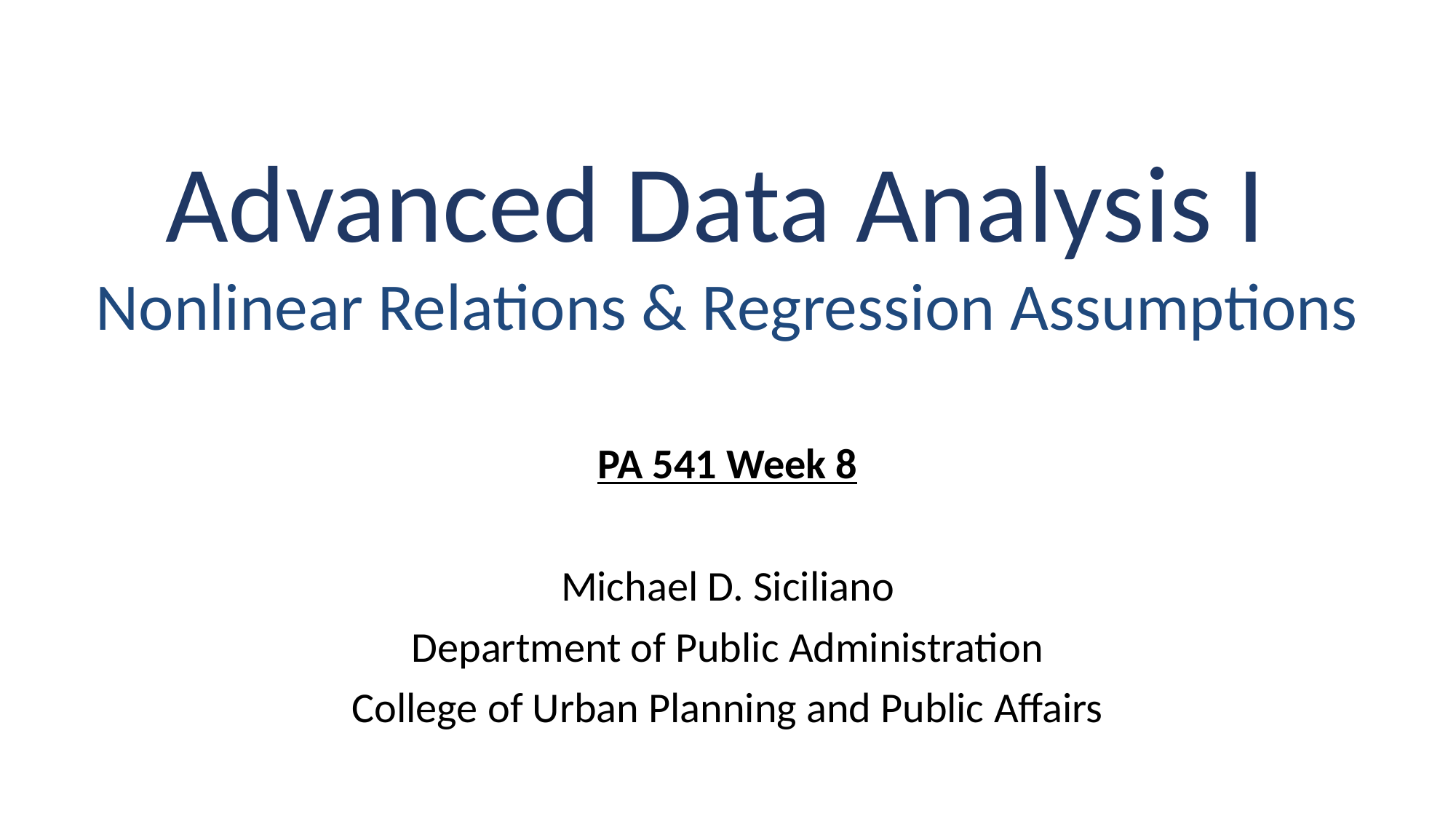

Advanced Data Analysis I
Nonlinear Relations & Regression Assumptions
PA 541 Week 8

Michael D. Siciliano
Department of Public Administration
College of Urban Planning and Public Affairs